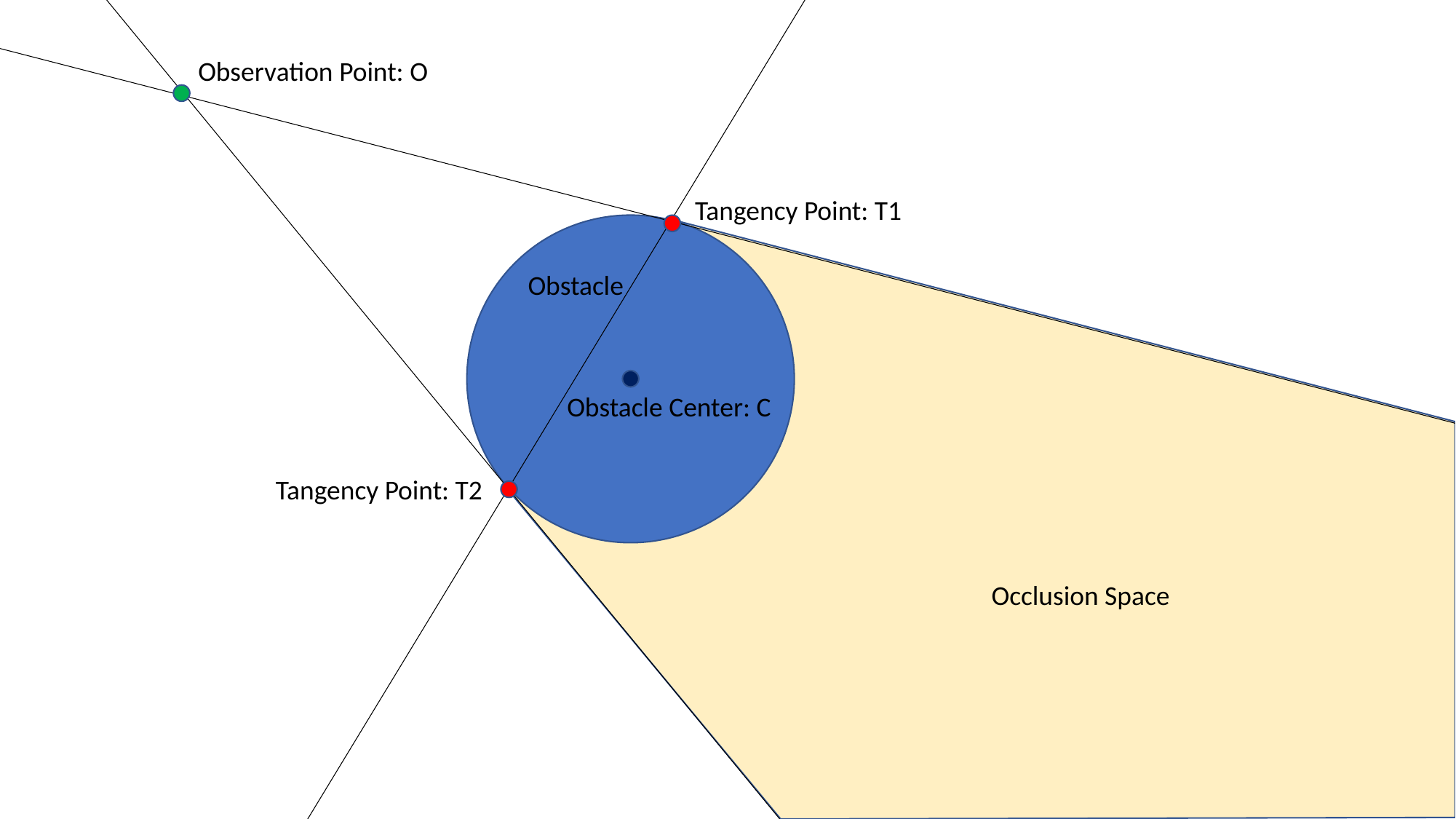

Observation Point: O

Tangency Point: T1

Obstacle

Obstacle Center: C
Tangency Point: T2

Occlusion Space